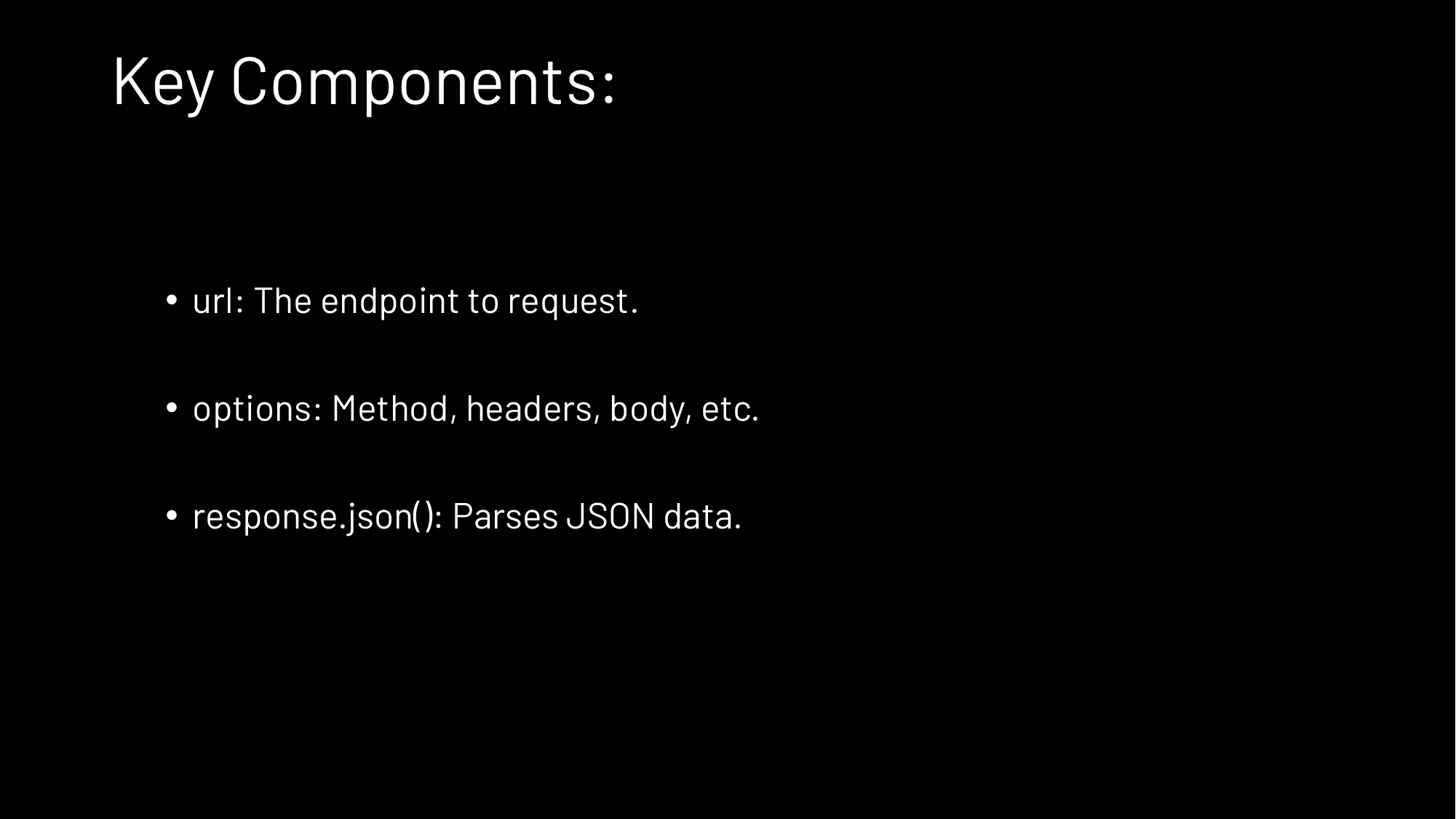

# Key Components:

url: The endpoint to request.

options: Method, headers, body, etc.

response.json(): Parses JSON data.